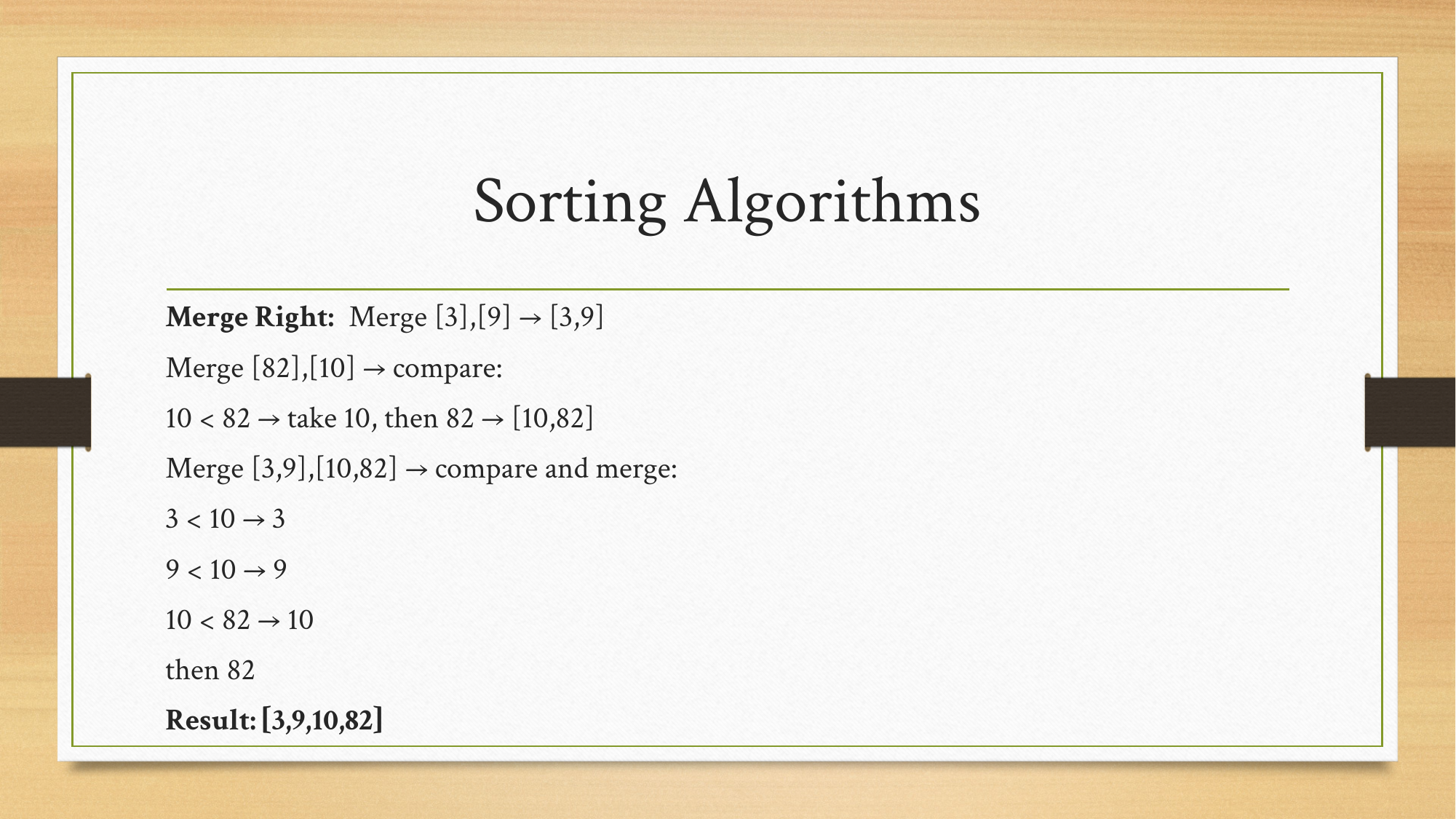

# Sorting Algorithms
Merge Right:	Merge [3],[9] → [3,9]
Merge [82],[10] → compare:
10 < 82 → take 10, then 82 → [10,82]
Merge [3,9],[10,82] → compare and merge:
3 < 10 → 3
9 < 10 → 9
10 < 82 → 10
then 82
Result: [3,9,10,82]